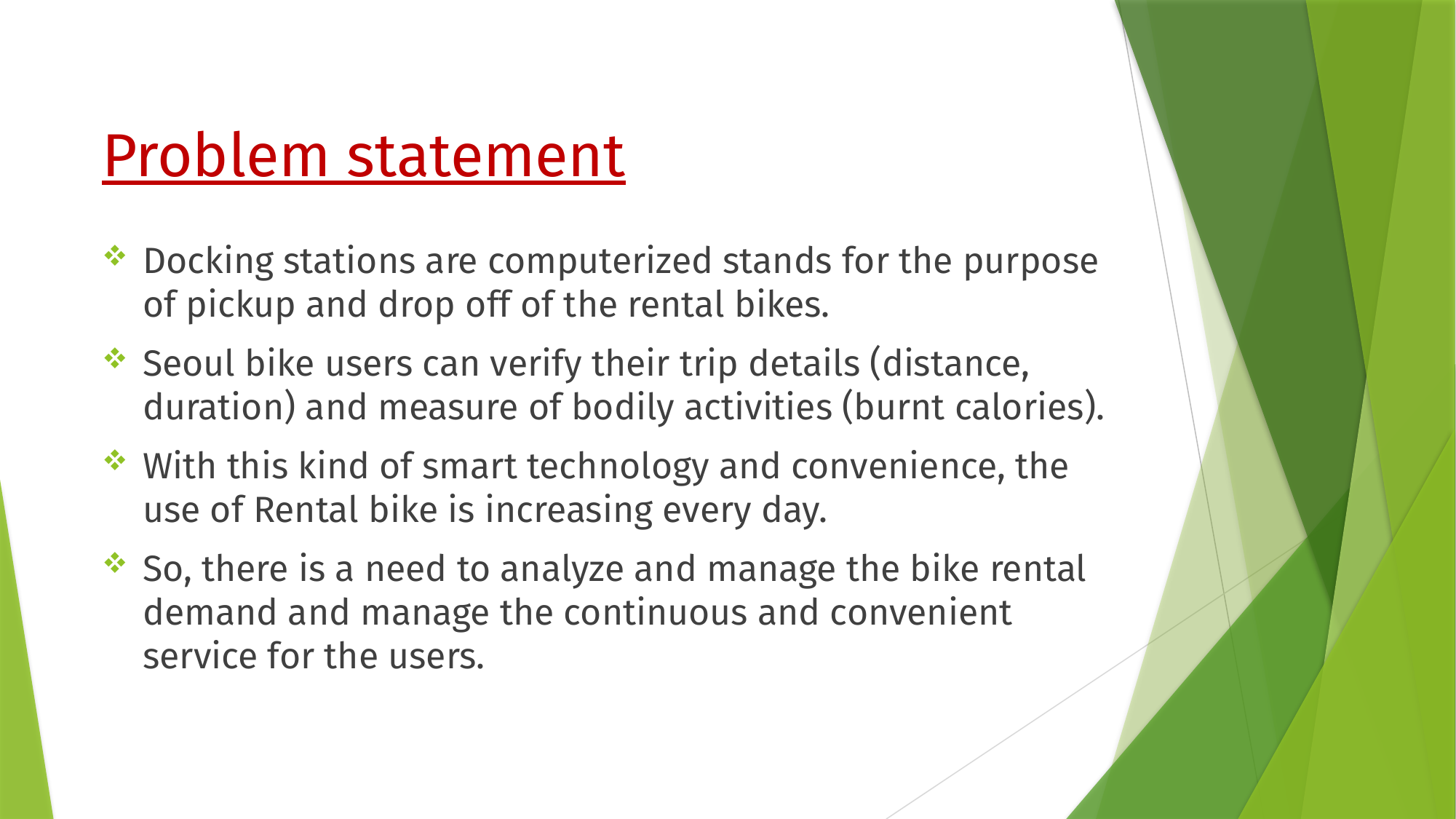

# Problem statement
Docking stations are computerized stands for the purpose of pickup and drop off of the rental bikes.
Seoul bike users can verify their trip details (distance, duration) and measure of bodily activities (burnt calories).
With this kind of smart technology and convenience, the use of Rental bike is increasing every day.
So, there is a need to analyze and manage the bike rental demand and manage the continuous and convenient service for the users.